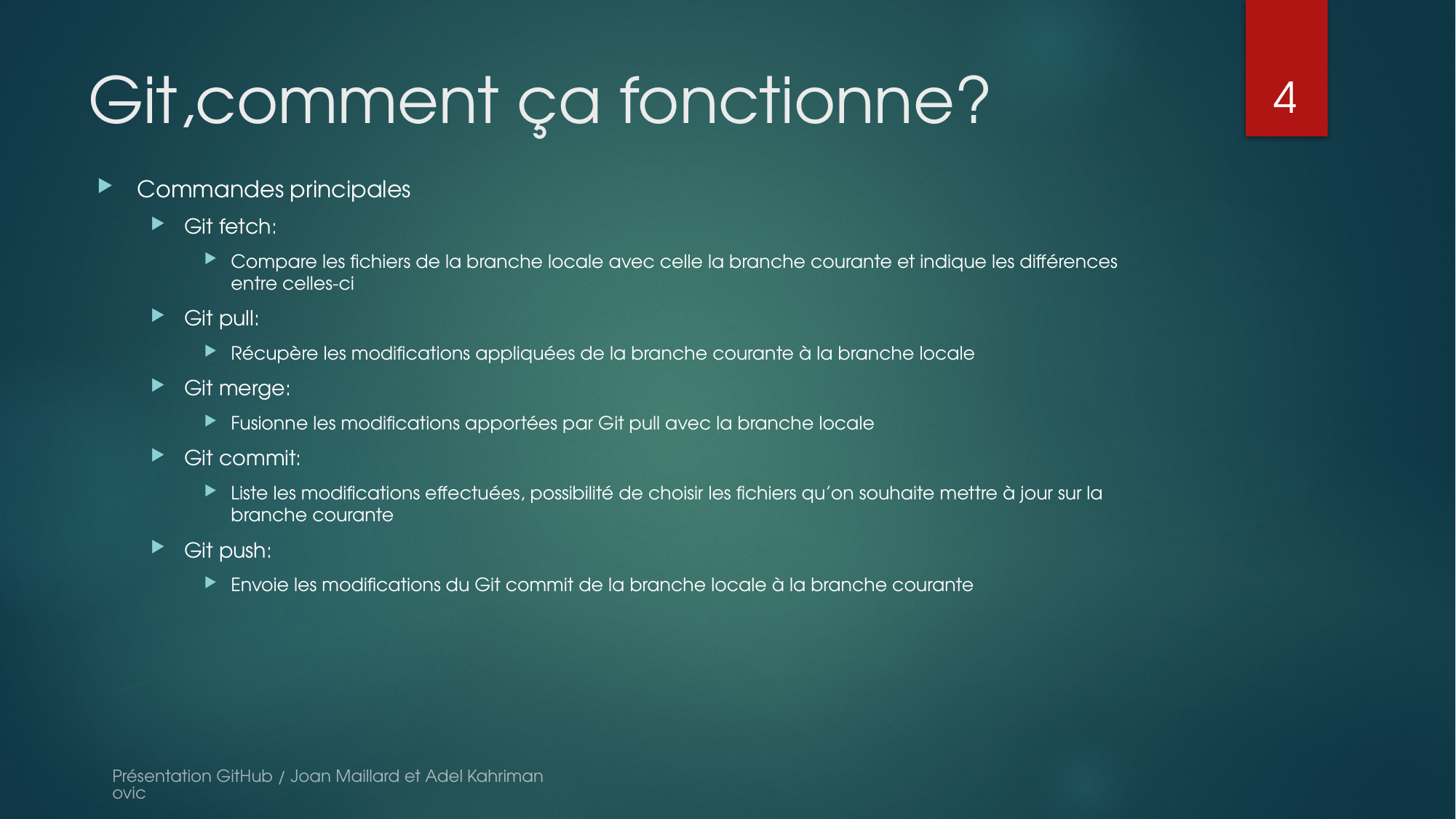

4
# Git,comment ça fonctionne?
Commandes principales
Git fetch:
Compare les fichiers de la branche locale avec celle la branche courante et indique les différences entre celles-ci
Git pull:
Récupère les modifications appliquées de la branche courante à la branche locale
Git merge:
Fusionne les modifications apportées par Git pull avec la branche locale
Git commit:
Liste les modifications effectuées, possibilité de choisir les fichiers qu’on souhaite mettre à jour sur la branche courante
Git push:
Envoie les modifications du Git commit de la branche locale à la branche courante
Présentation GitHub / Joan Maillard et Adel Kahrimanovic